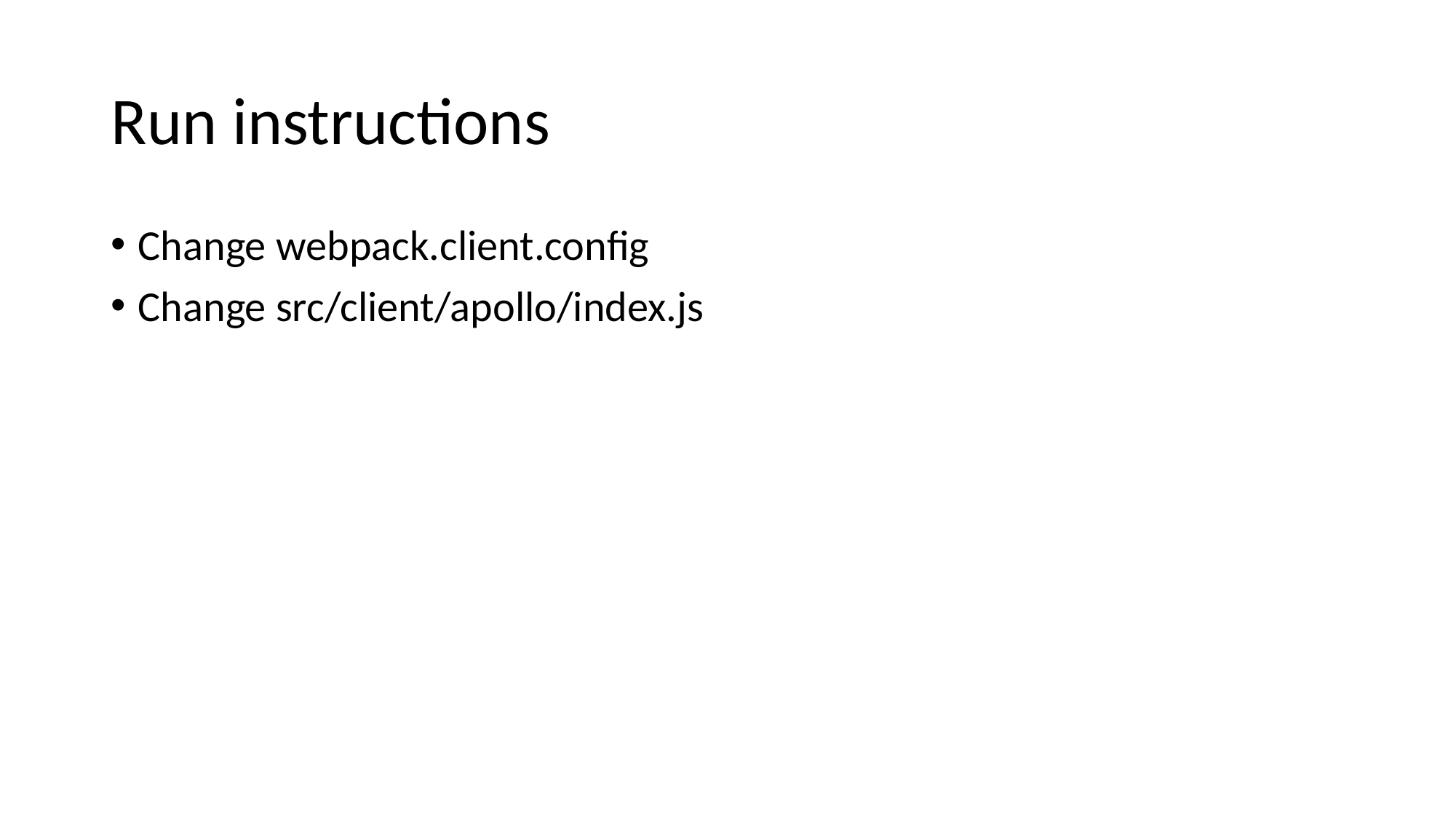

# Run instructions
Change webpack.client.config
Change src/client/apollo/index.js